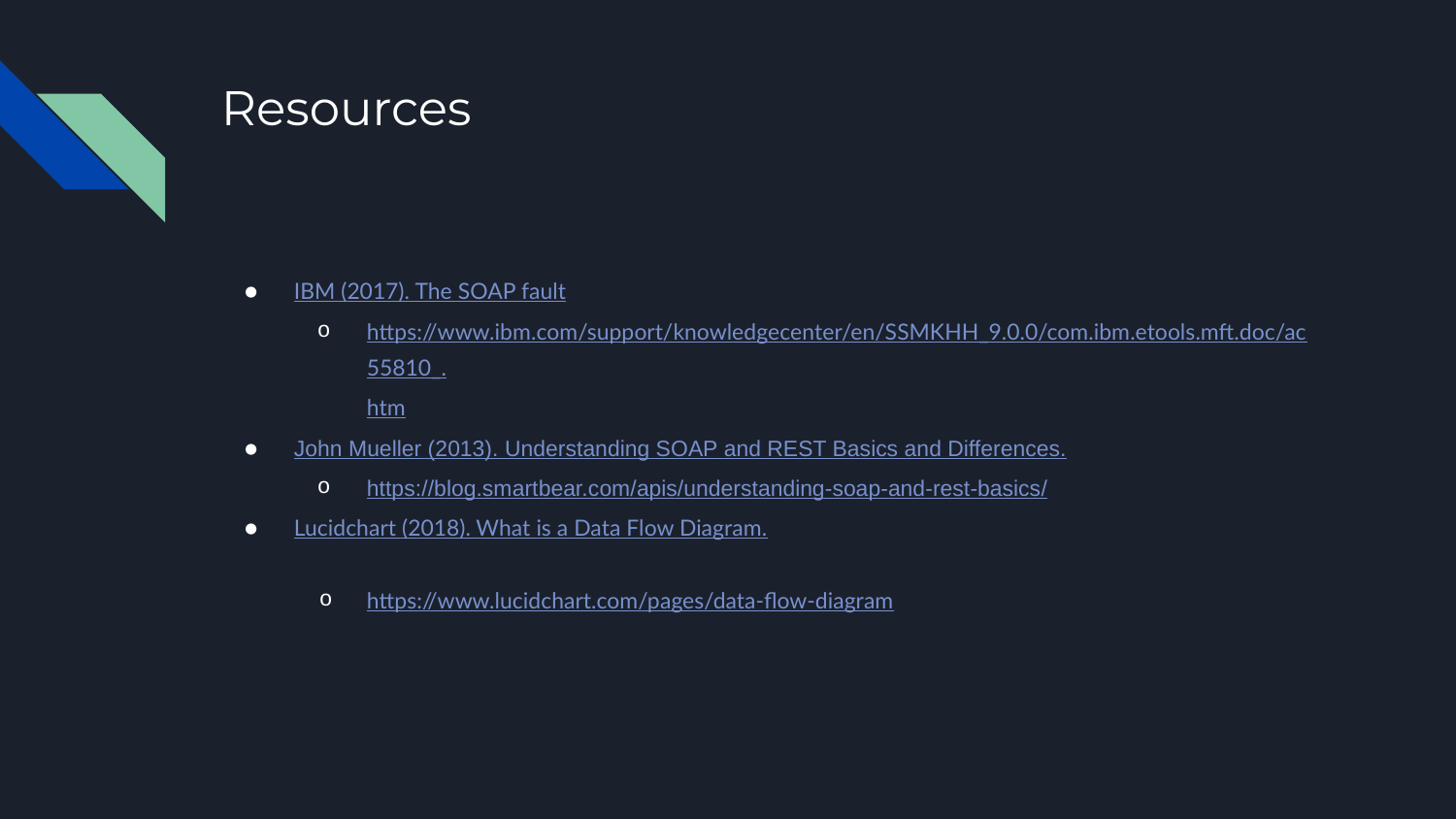

# Resources
IBM (2017). The SOAP fault
https://www.ibm.com/support/knowledgecenter/en/SSMKHH_9.0.0/com.ibm.etools.mft.doc/ac55810_.htm
John Mueller (2013). Understanding SOAP and REST Basics and Differences.
https://blog.smartbear.com/apis/understanding-soap-and-rest-basics/
Lucidchart (2018). What is a Data Flow Diagram.
https://www.lucidchart.com/pages/data-flow-diagram